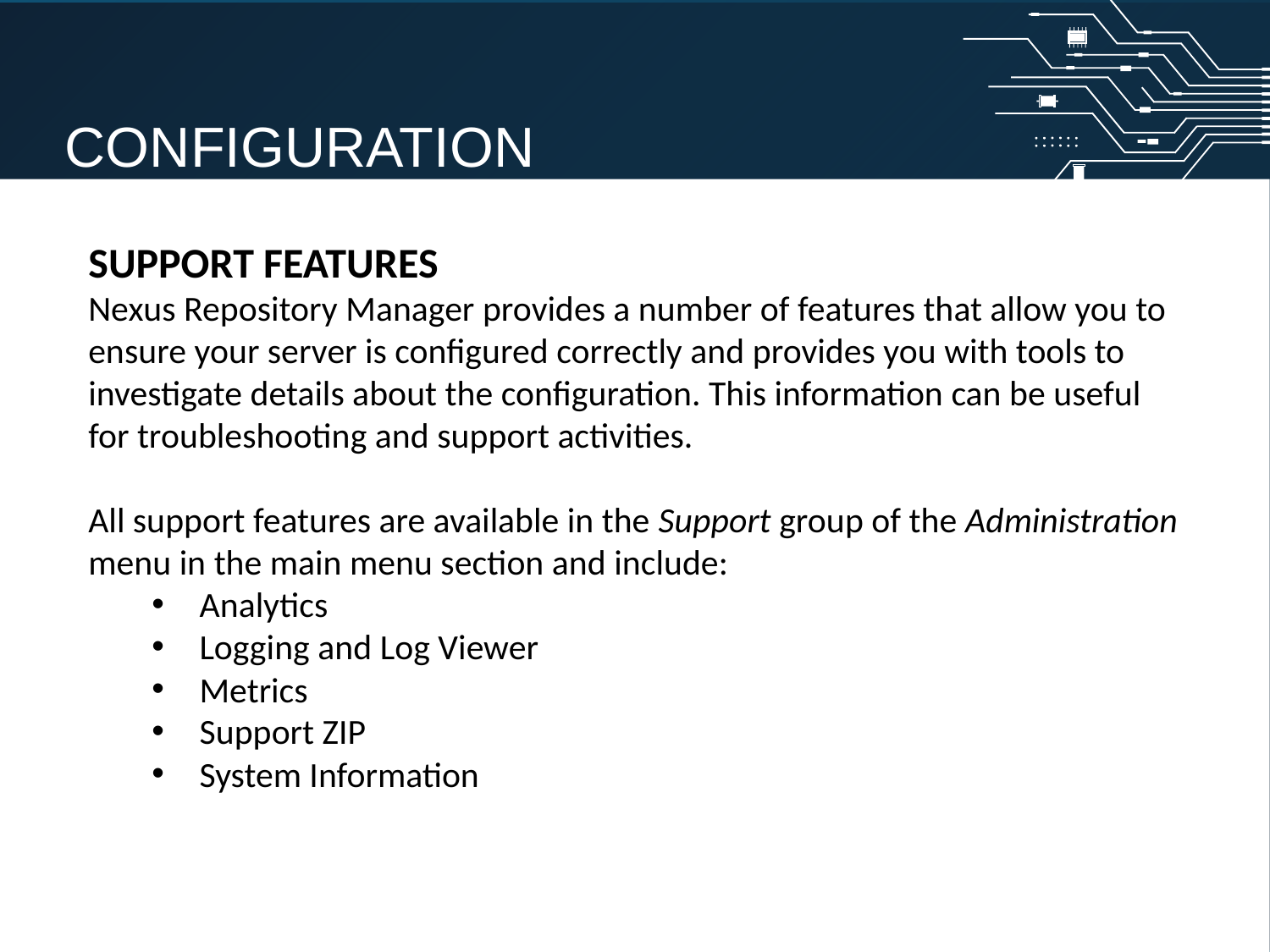

CONFIGURATION
SUPPORT FEATURES
Nexus Repository Manager provides a number of features that allow you to ensure your server is configured correctly and provides you with tools to investigate details about the configuration. This information can be useful for troubleshooting and support activities.

All support features are available in the Support group of the Administration menu in the main menu section and include:
Analytics
Logging and Log Viewer
Metrics
Support ZIP
System Information